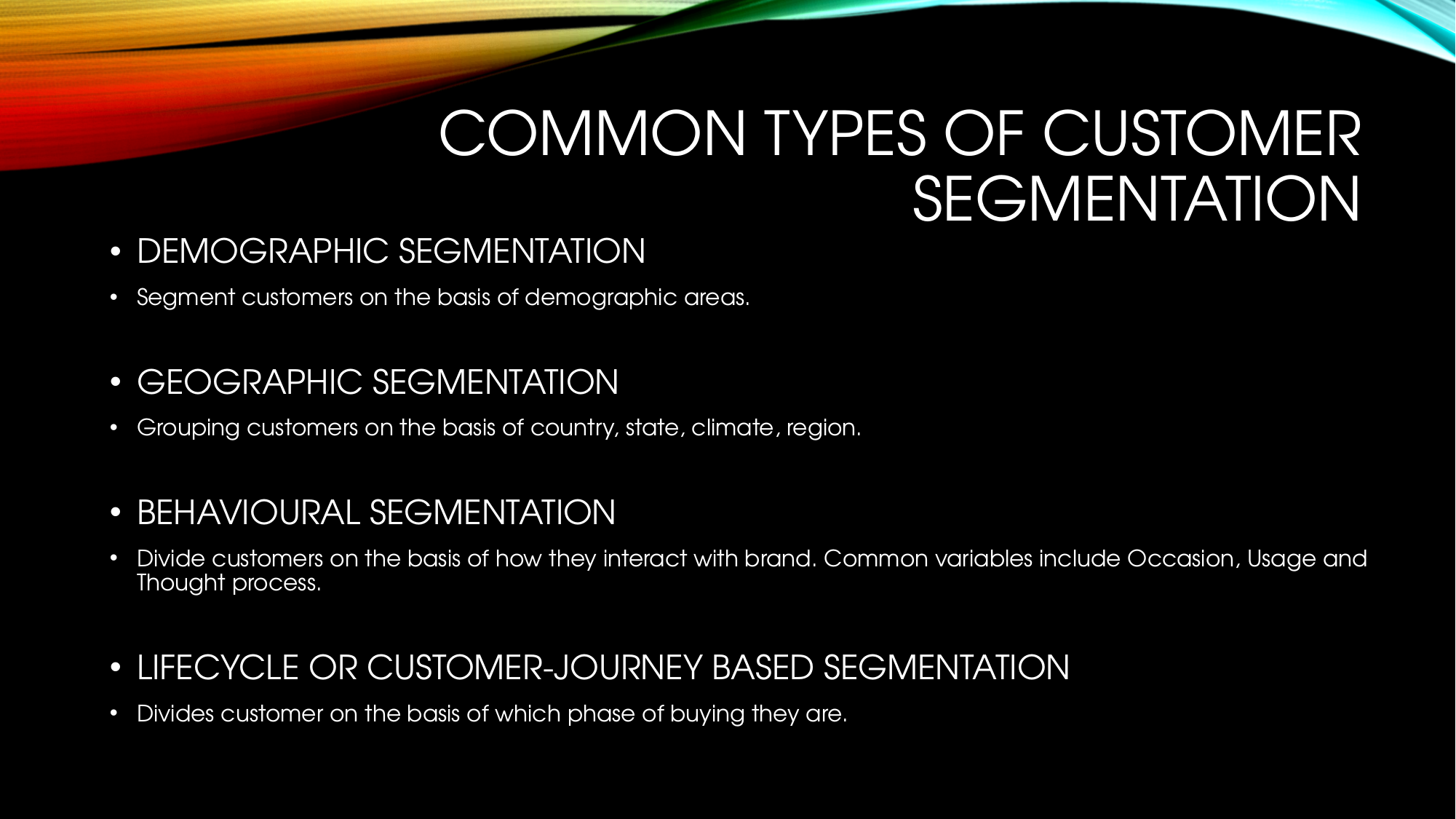

# COMMON TYPES OF CUSTOMER SEGMENTATION
DEMOGRAPHIC SEGMENTATION
Segment customers on the basis of demographic areas.

GEOGRAPHIC SEGMENTATION
Grouping customers on the basis of country, state, climate, region.

BEHAVIOURAL SEGMENTATION
Divide customers on the basis of how they interact with brand. Common variables include Occasion, Usage and Thought process.

LIFECYCLE OR CUSTOMER-JOURNEY BASED SEGMENTATION
Divides customer on the basis of which phase of buying they are.